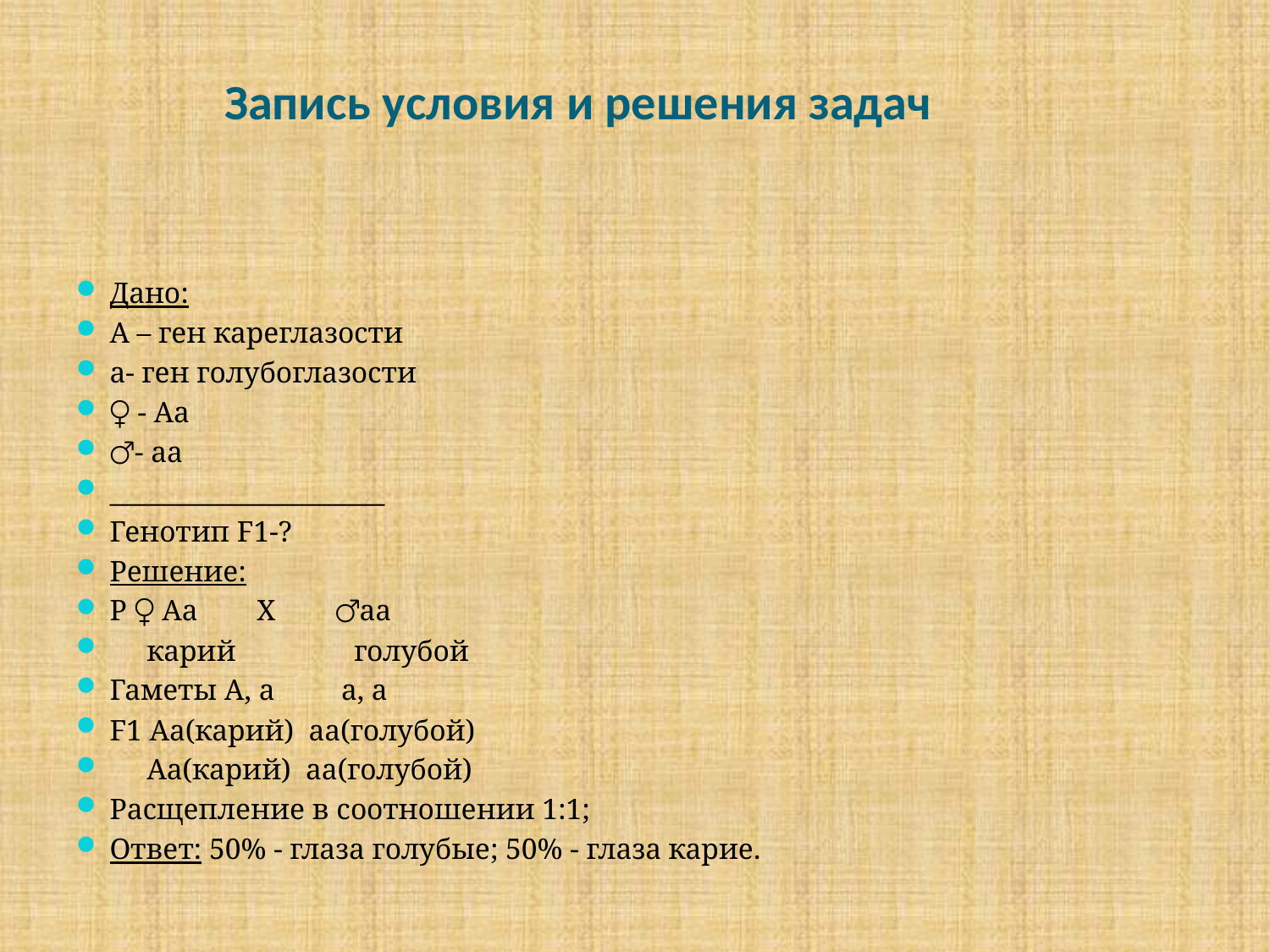

# Запись условия и решения задач
Дано:
А – ген кареглазости
а- ген голубоглазости
♀ - Аа
♂- аа
_____________________
Генотип F1-?
Решение:
Р ♀ Аа        Х        ♂аа
     карий                голубой
Гаметы А, а         а, а
F1 Аа(карий)  аа(голубой)
     Аа(карий)  аа(голубой)
Расщепление в соотношении 1:1;
Ответ: 50% - глаза голубые; 50% - глаза карие.